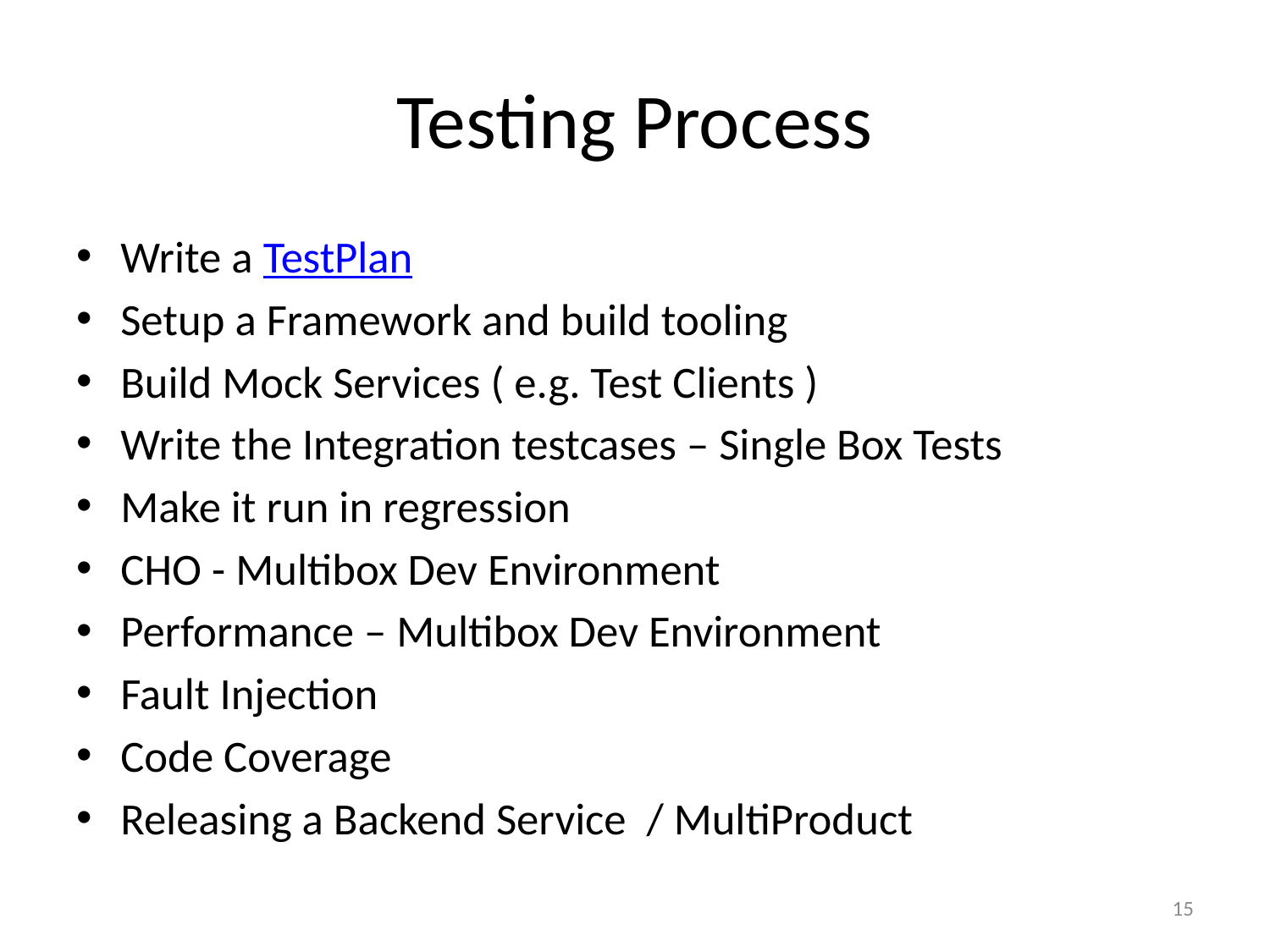

# Testing Process
Write a TestPlan
Setup a Framework and build tooling
Build Mock Services ( e.g. Test Clients )
Write the Integration testcases – Single Box Tests
Make it run in regression
CHO - Multibox Dev Environment
Performance – Multibox Dev Environment
Fault Injection
Code Coverage
Releasing a Backend Service  / MultiProduct

15